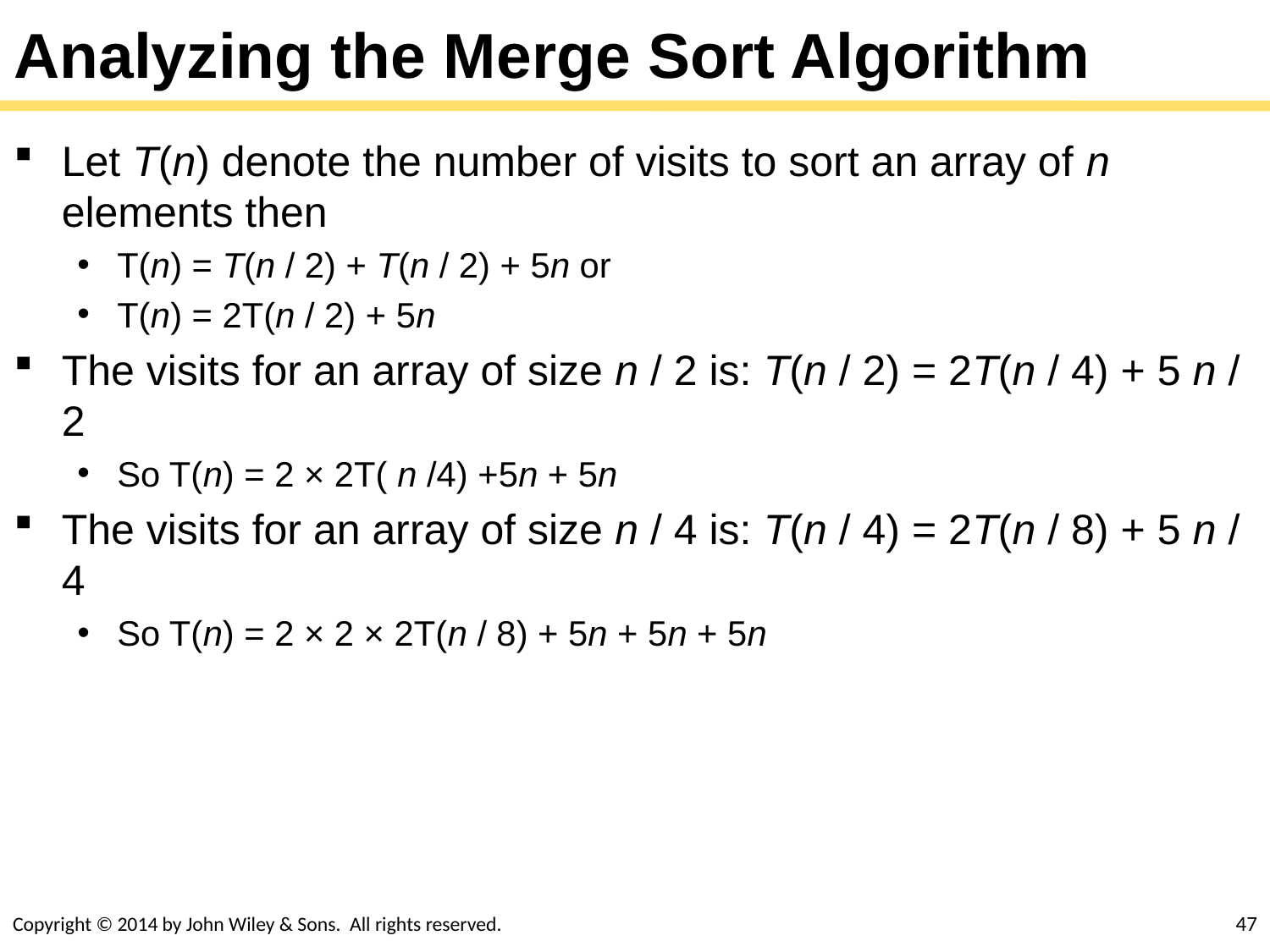

# Analyzing the Merge Sort Algorithm
Let T(n) denote the number of visits to sort an array of n elements then
T(n) = T(n / 2) + T(n / 2) + 5n or
T(n) = 2T(n / 2) + 5n
The visits for an array of size n / 2 is: T(n / 2) = 2T(n / 4) + 5 n / 2
So T(n) = 2 × 2T( n /4) +5n + 5n
The visits for an array of size n / 4 is: T(n / 4) = 2T(n / 8) + 5 n / 4
So T(n) = 2 × 2 × 2T(n / 8) + 5n + 5n + 5n